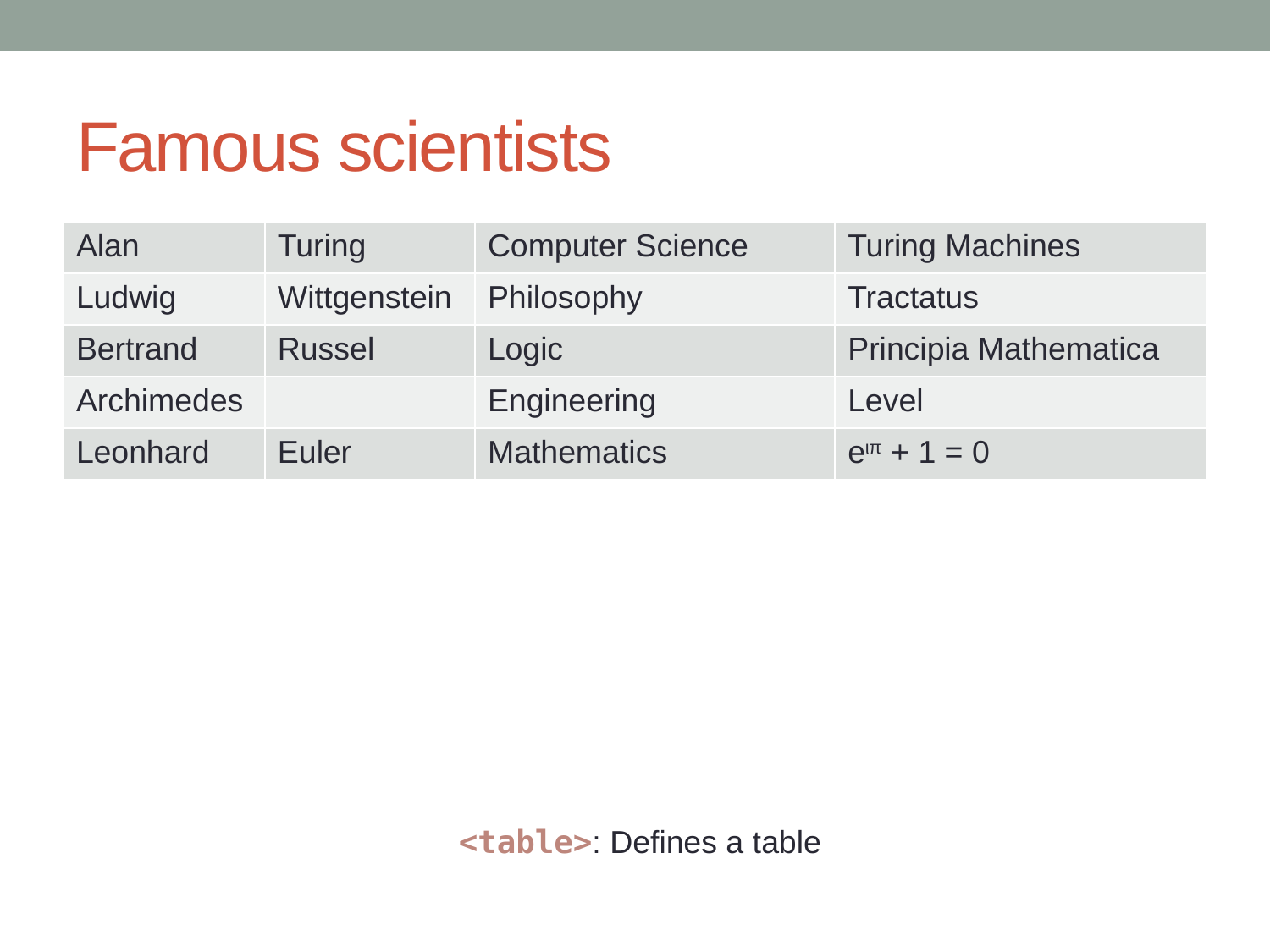

# Famous scientists
| Alan | Turing | Computer Science | Turing Machines |
| --- | --- | --- | --- |
| Ludwig | Wittgenstein | Philosophy | Tractatus |
| Bertrand | Russel | Logic | Principia Mathematica |
| Archimedes |  | Engineering | Level |
| Leonhard | Euler | Mathematics | eιπ + 1 = 0 |
<table>: Defines a table